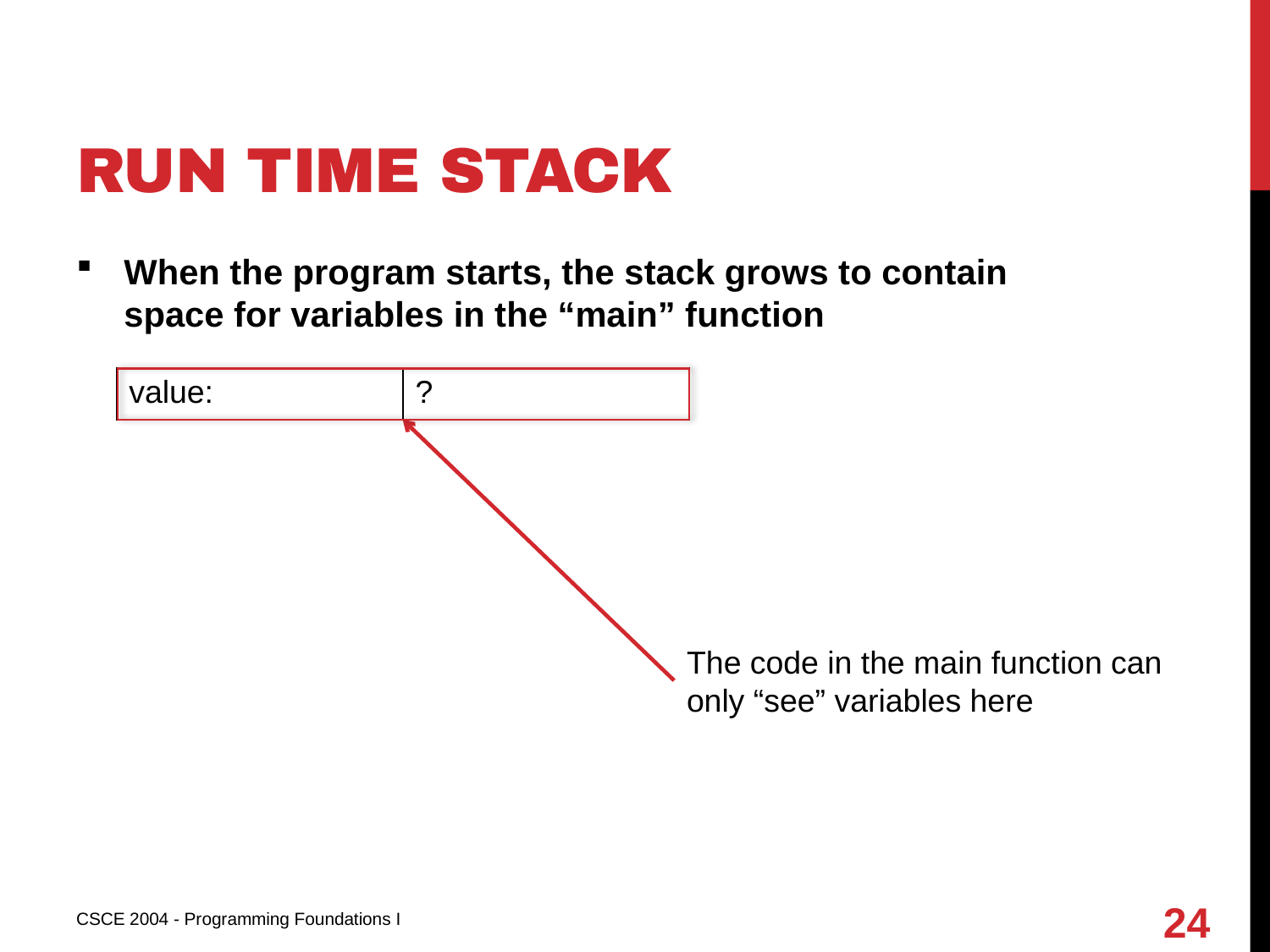

# Run time stack
When the program starts, the stack grows to contain space for variables in the “main” function

| value: | ? |
| --- | --- |

The code in the main function can only “see” variables here
24
CSCE 2004 - Programming Foundations I